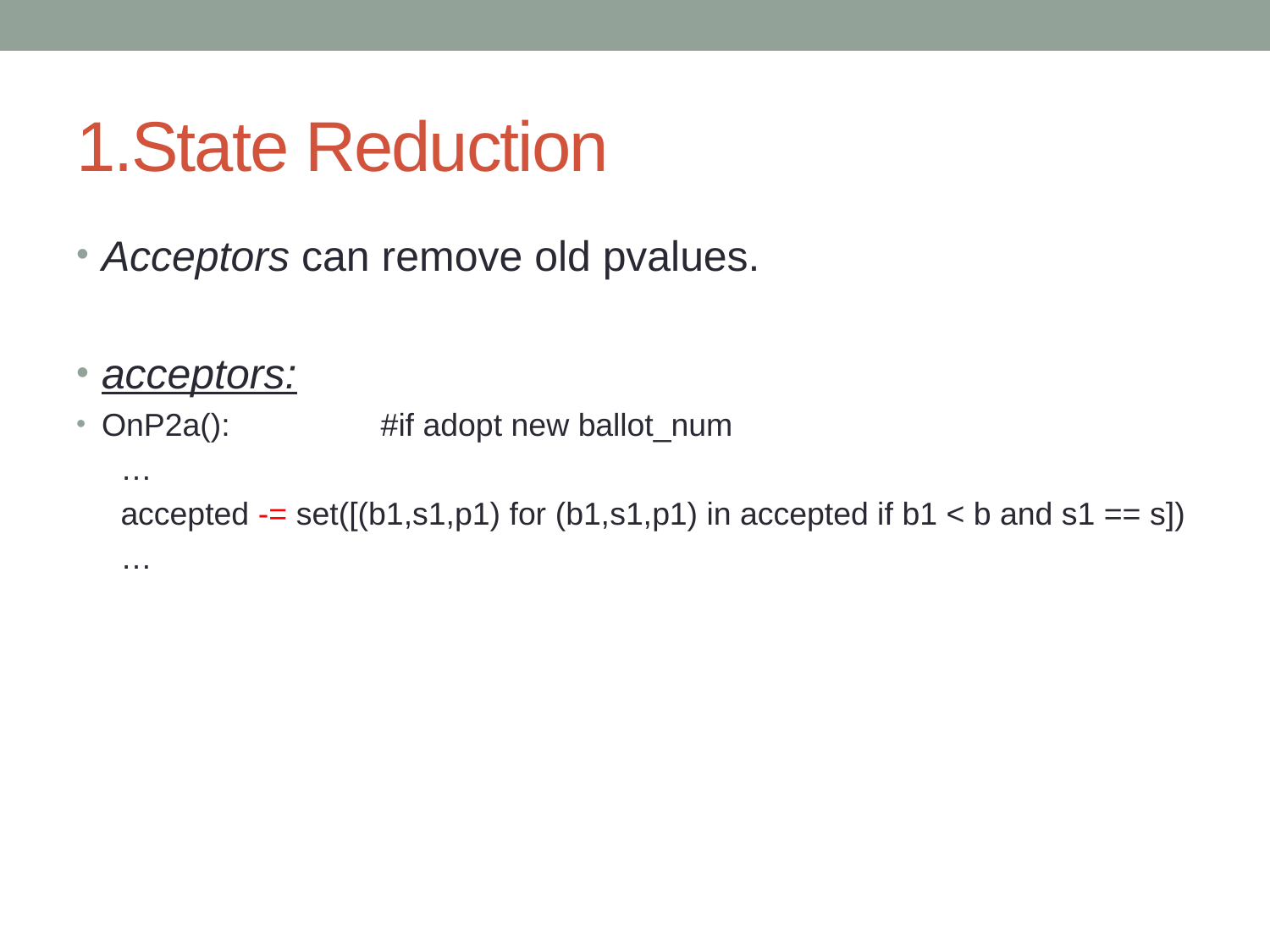

# 1.State Reduction
Acceptors can remove old pvalues.

acceptors:
OnP2a():                 #if adopt new ballot_num
     …
     accepted -= set([(b1,s1,p1) for (b1,s1,p1) in accepted if b1 < b and s1 == s])
     …